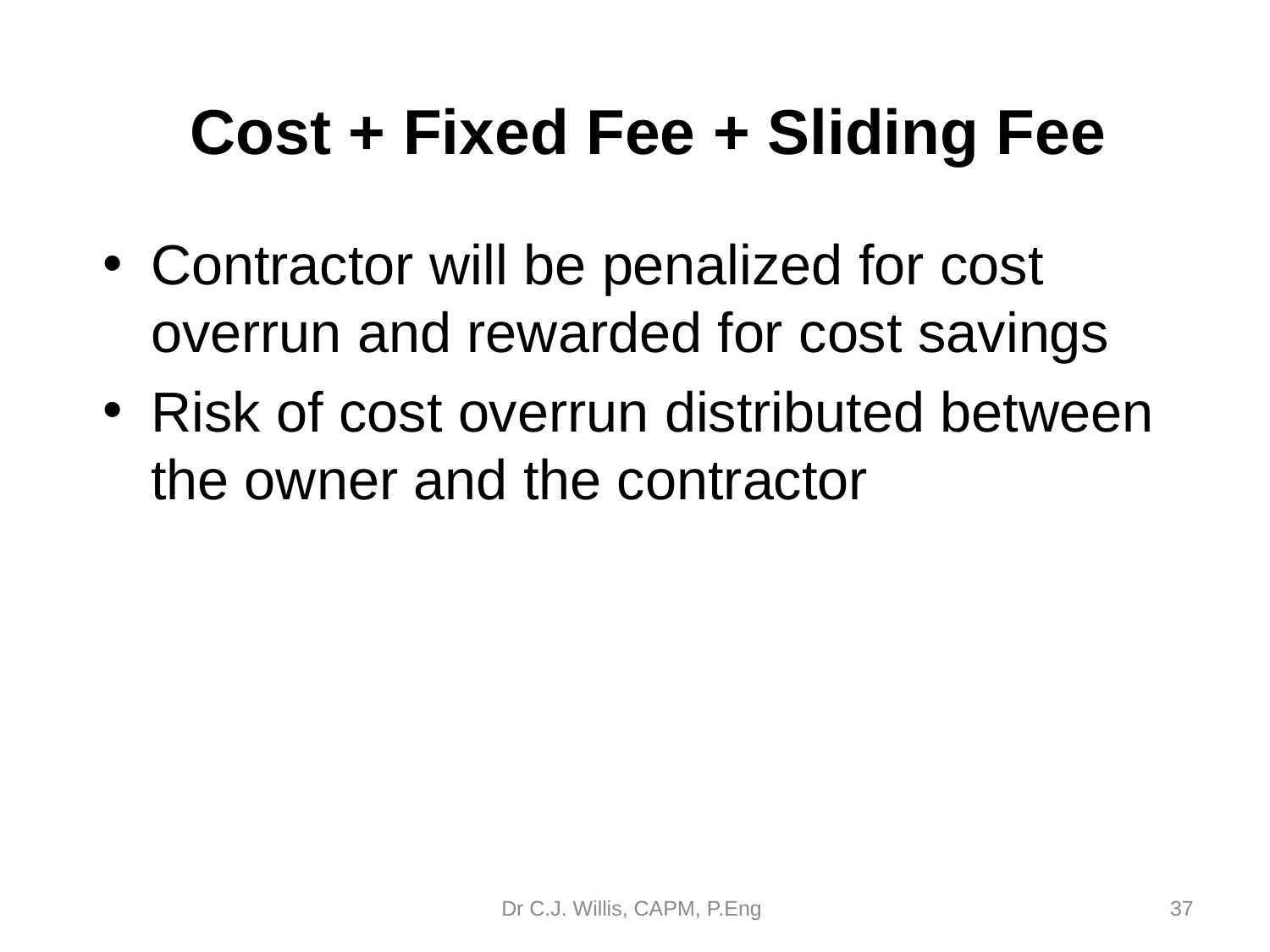

# Cost + Fixed Fee + Sliding Fee
Contractor will be penalized for cost overrun and rewarded for cost savings
Risk of cost overrun distributed between the owner and the contractor
Dr C.J. Willis, CAPM, P.Eng
37